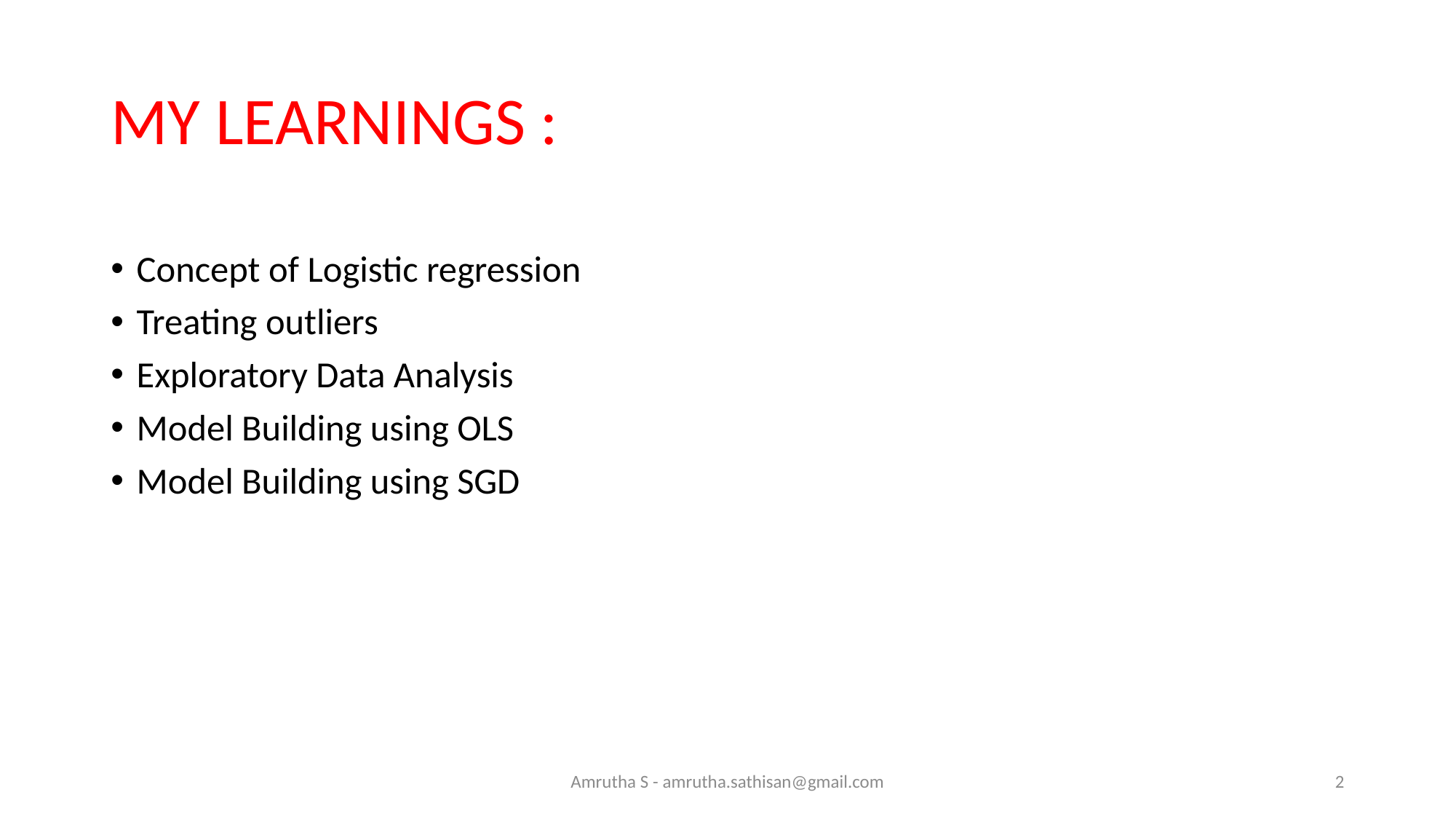

# MY LEARNINGS :
Concept of Logistic regression
Treating outliers
Exploratory Data Analysis
Model Building using OLS
Model Building using SGD
Amrutha S - amrutha.sathisan@gmail.com
2